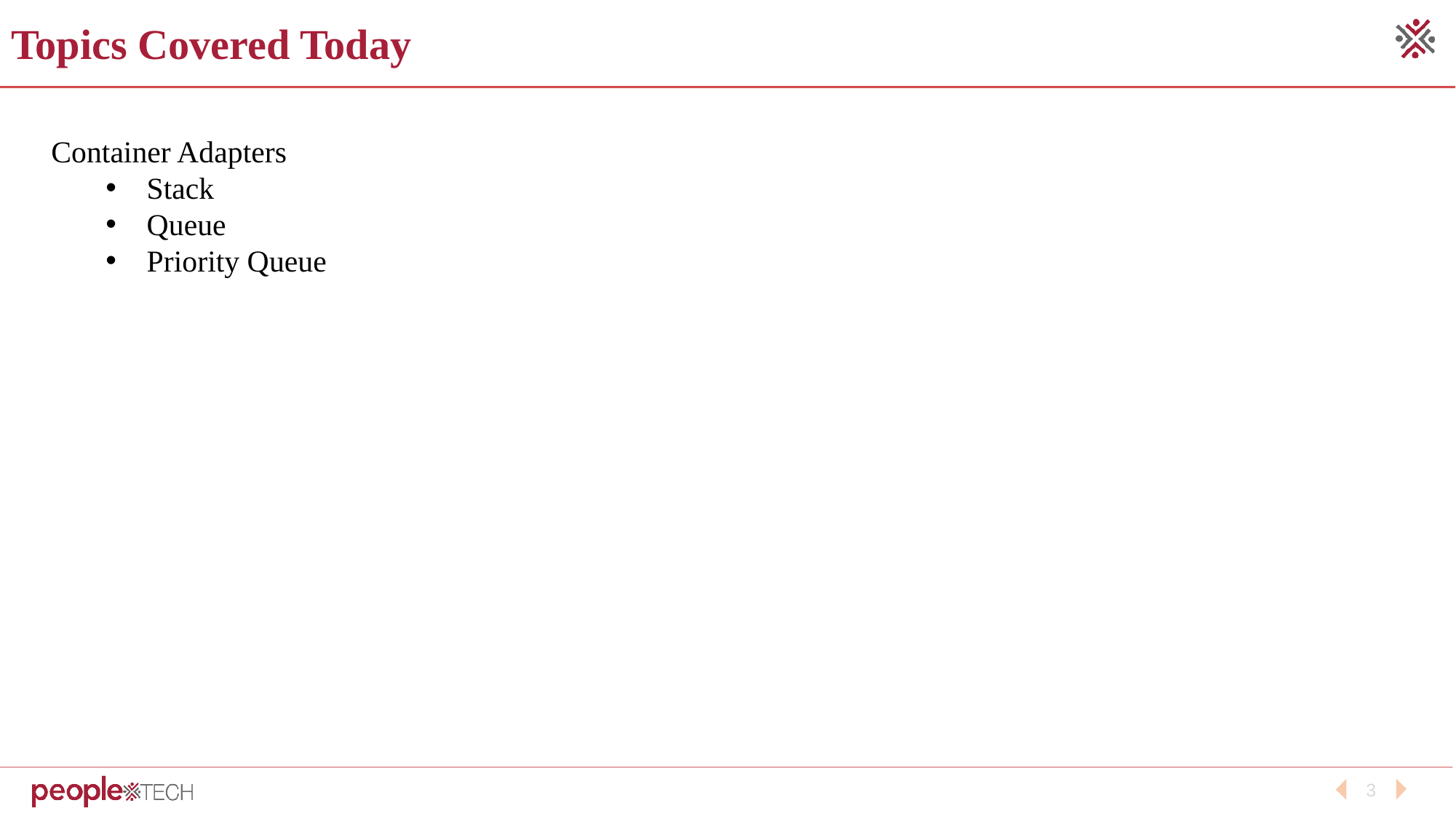

Topics Covered Today
Container Adapters
Stack
Queue
Priority Queue